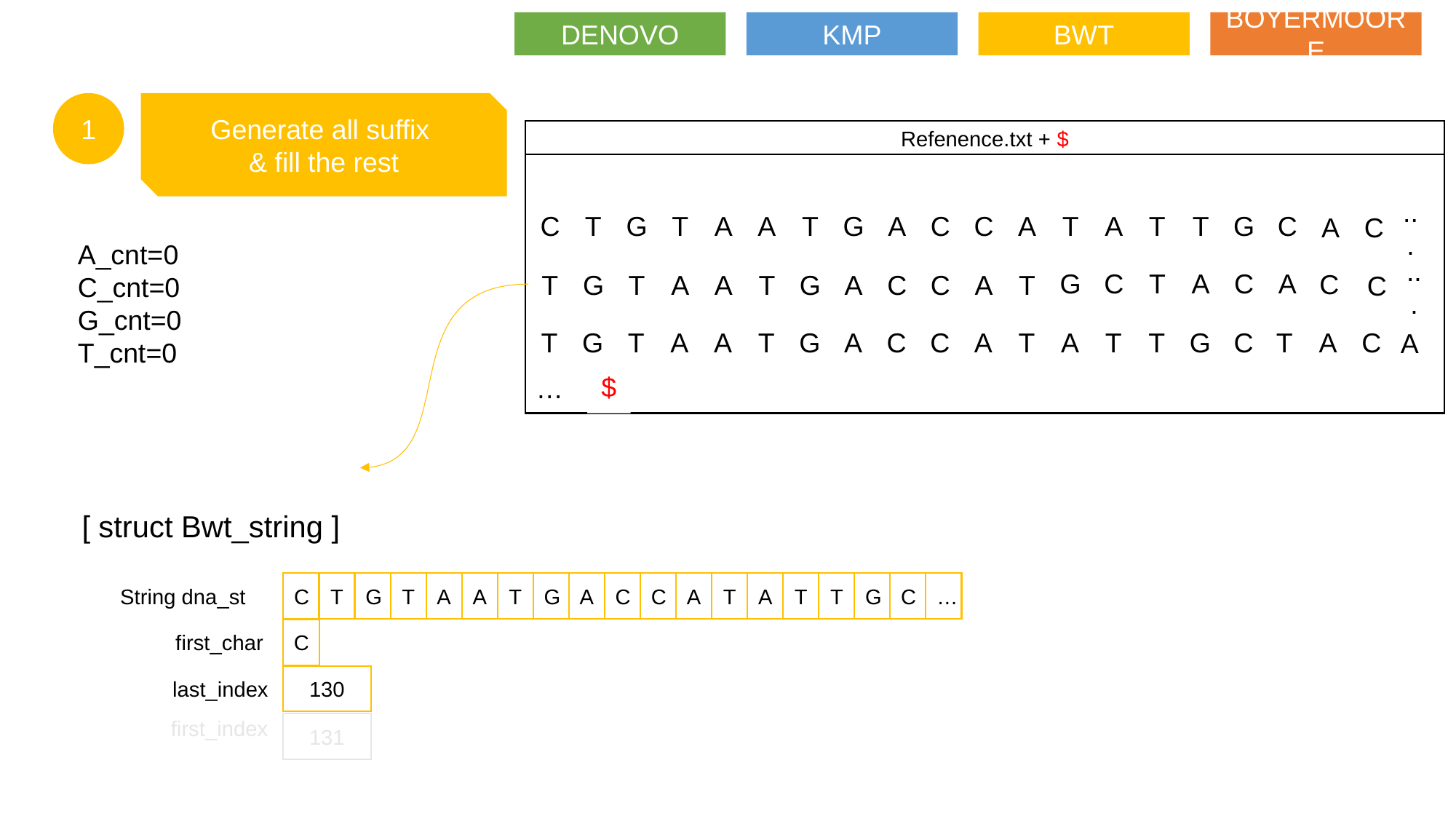

DENOVO
KMP
BWT
BOYERMOORE
Generate all suffix
& fill the rest
1

Refenence.txt + $
C
T
G
T
A
A
T

G
A
C
C
A
T
A
T
T
G
C
G
C

T
A
C
A
T
G
T
A
A
T

G
A
C
C
A
T
T
G
T
A
A
T

G
A
C
C
A
T
A
T
T
G
C

T
A
C
…
C
A
...
C
C
...
A
$
A_cnt=0
C_cnt=0
G_cnt=0
T_cnt=0

[ struct Bwt_string ]
C
T
G
T
A
A
T

G
A
C
C
A
T
A
T
T
G
C
String dna_st
first_char
C
first_index
131
…
last_index
130